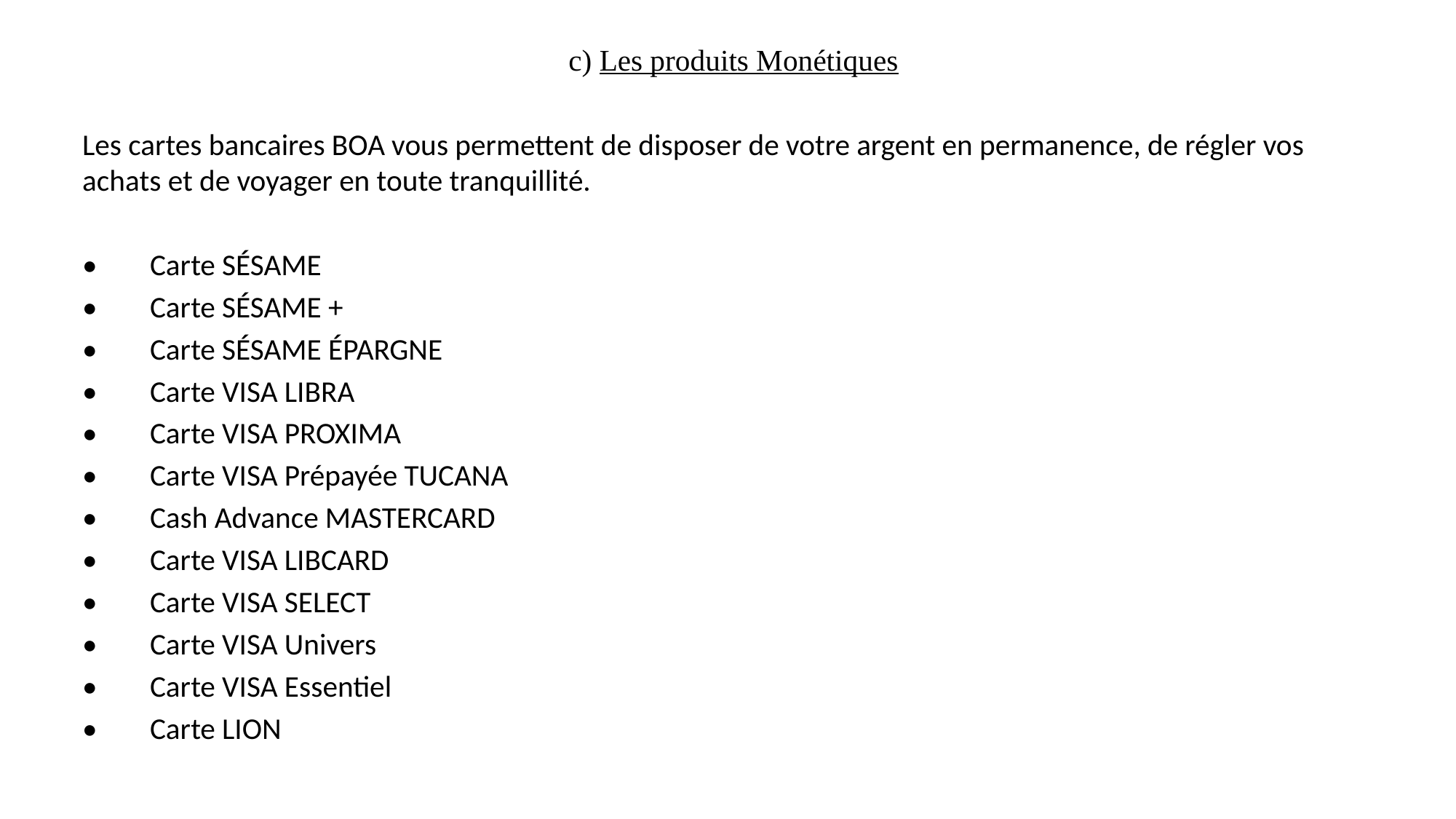

c) Les produits Monétiques

Les cartes bancaires BOA vous permettent de disposer de votre argent en permanence, de régler vos achats et de voyager en toute tranquillité.

•	Carte SÉSAME
•	Carte SÉSAME +
•	Carte SÉSAME ÉPARGNE
•	Carte VISA LIBRA
•	Carte VISA PROXIMA
•	Carte VISA Prépayée TUCANA
•	Cash Advance MASTERCARD
•	Carte VISA LIBCARD
•	Carte VISA SELECT
•	Carte VISA Univers
•	Carte VISA Essentiel
•	Carte LION